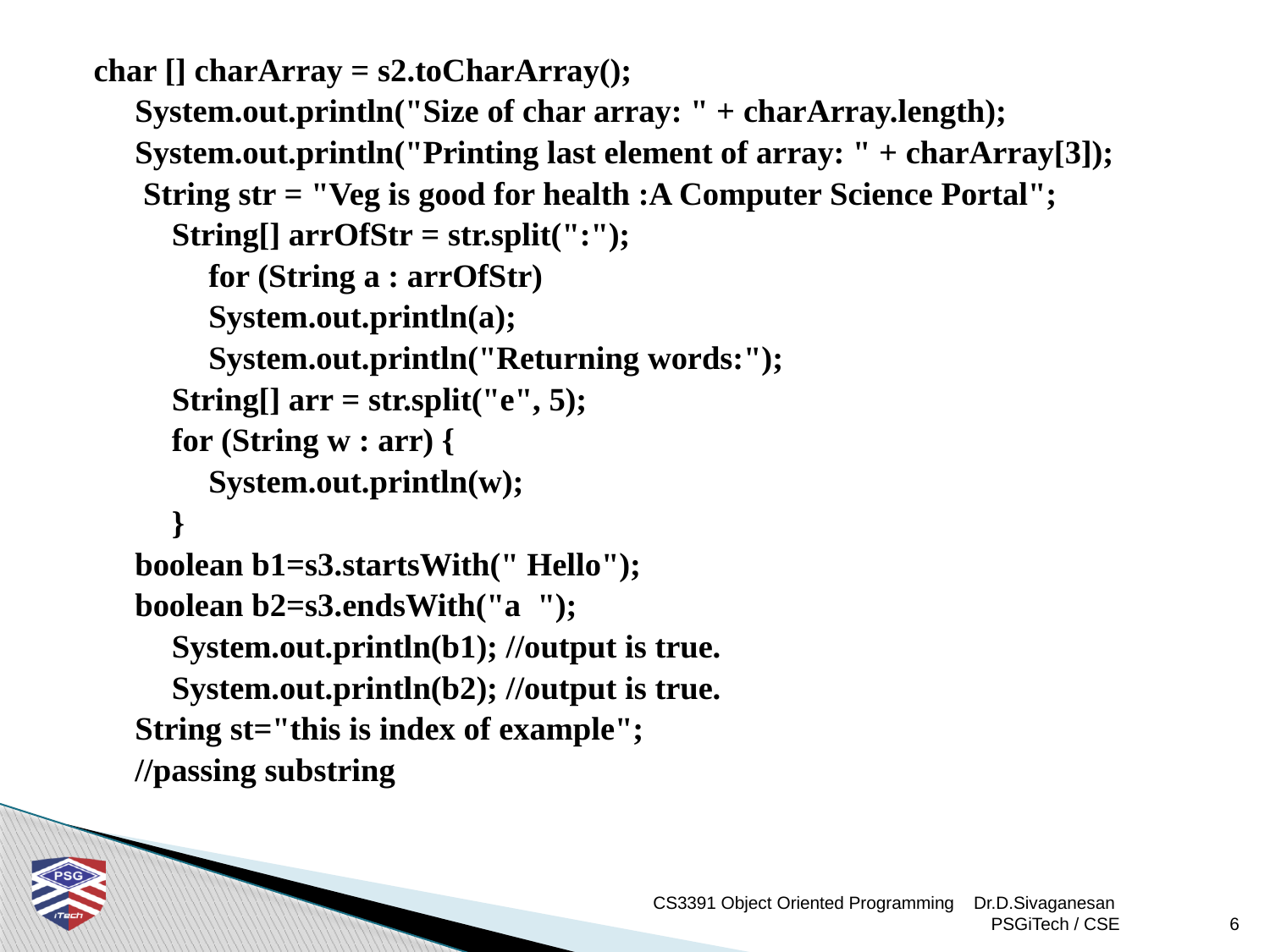

char [] charArray = s2.toCharArray();
		System.out.println("Size of char array: " + charArray.length);
		System.out.println("Printing last element of array: " + charArray[3]);
		 String str = "Veg is good for health :A Computer Science Portal";
        		String[] arrOfStr = str.split(":");
          		for (String a : arrOfStr)
            		System.out.println(a);
          		System.out.println("Returning words:");
        		String[] arr = str.split("e", 5);
        		for (String w : arr) {
            		System.out.println(w);
         		}
		boolean b1=s3.startsWith(" Hello");
		boolean b2=s3.endsWith("a  ");
        		System.out.println(b1); //output is true.
        		System.out.println(b2); //output is true.
		String st="this is index of example";
		//passing substring

CS3391 Object Oriented Programming    Dr.D.Sivaganesan  PSGiTech / CSE
6